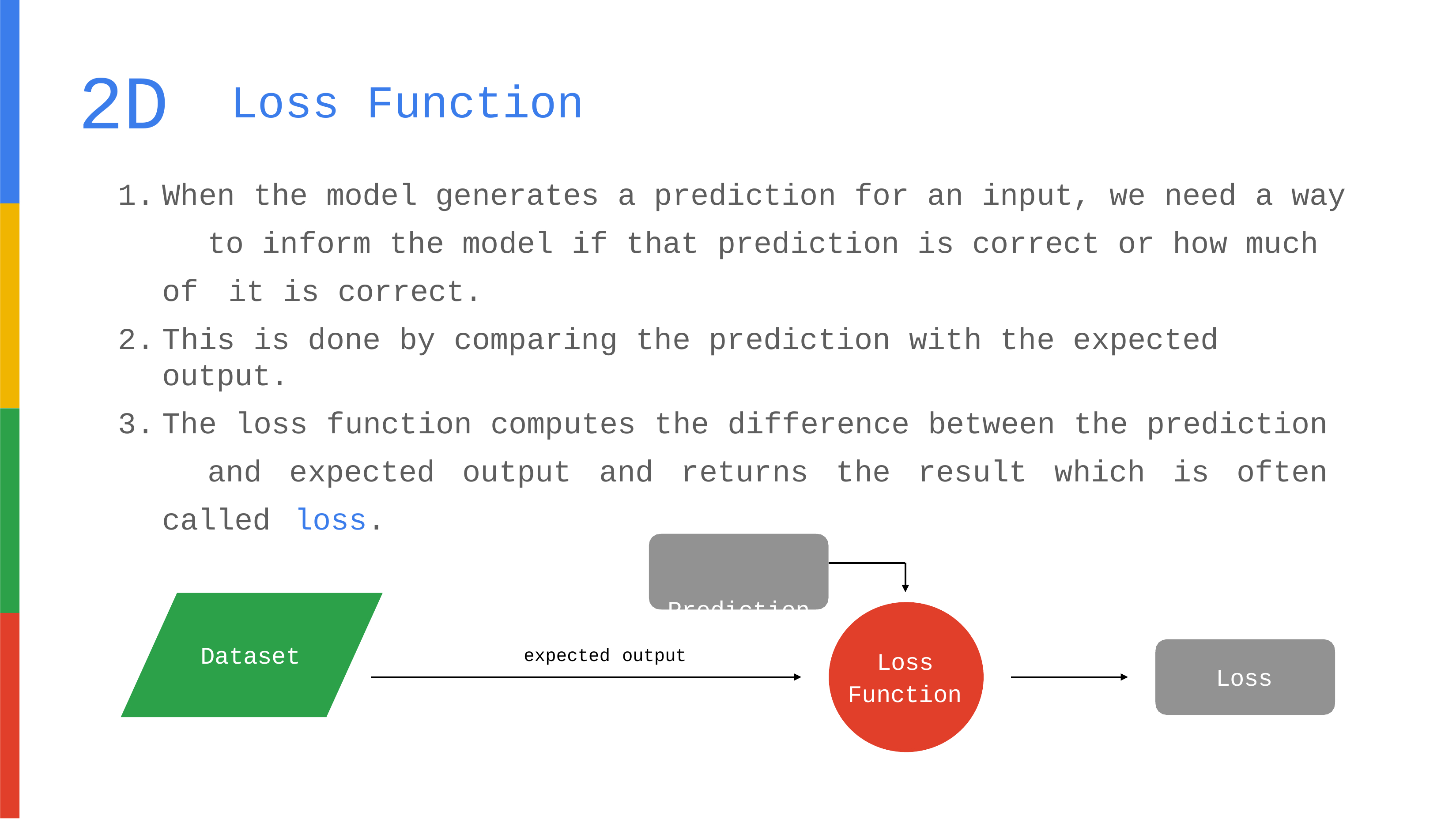

# 2D
Loss Function
When the model generates a prediction for an input, we need a way 	to inform the model if that prediction is correct or how much of 	it is correct.
This is done by comparing the prediction with the expected output.
The loss function computes the difference between the prediction 	and expected output and returns the result which is often called 	loss.

Prediction

Dataset

Loss Function
expected output
Loss